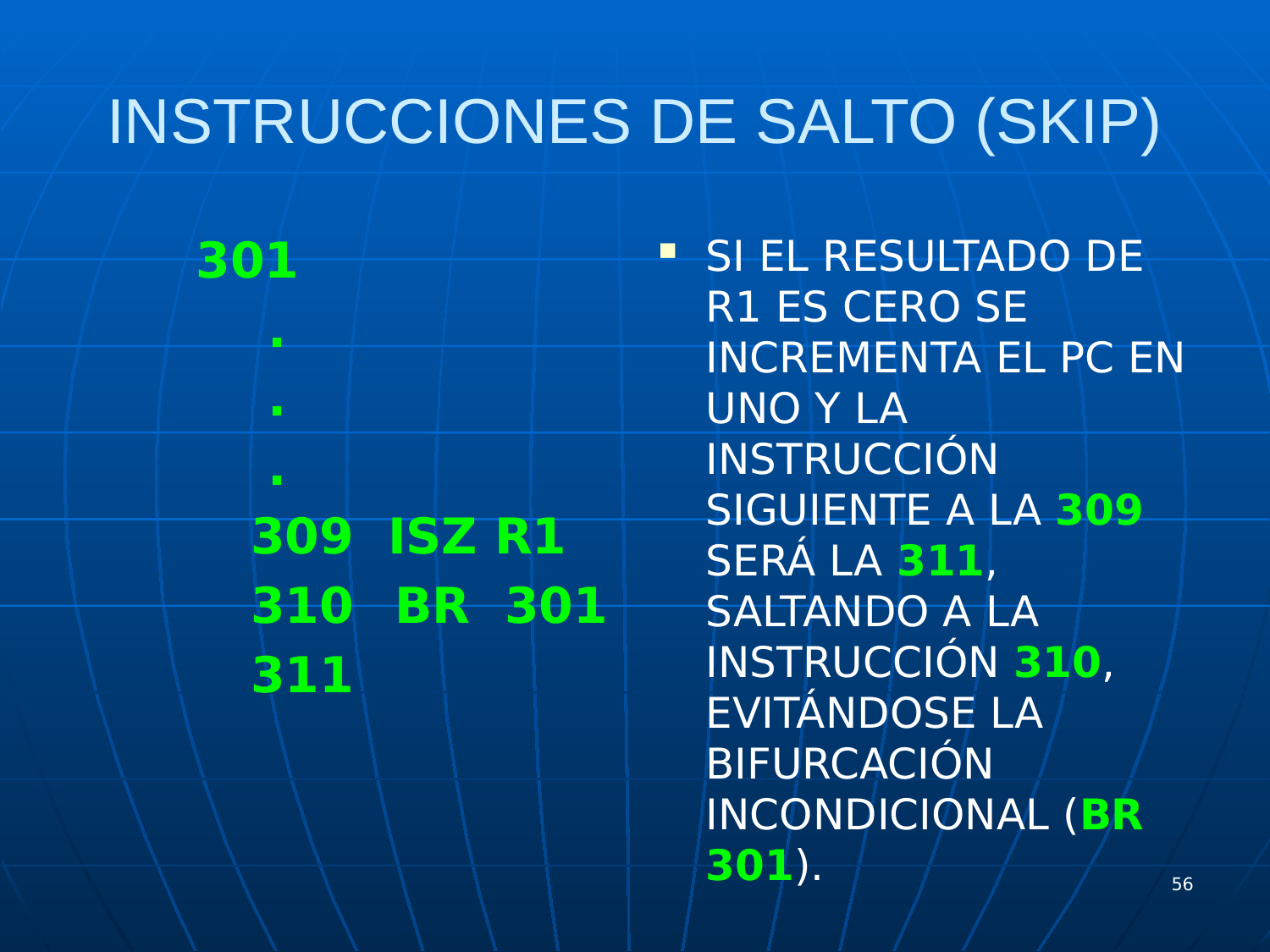

# INSTRUCCIONES DE SALTO (SKIP)
       301
		 .
		 .
		 .
		309  ISZ R1
		310	 BR	301
		311
SI EL RESULTADO DE R1 ES CERO SE INCREMENTA EL PC EN UNO Y LA INSTRUCCIÓN SIGUIENTE A LA 309 SERÁ LA 311, SALTANDO A LA INSTRUCCIÓN 310, EVITÁNDOSE LA BIFURCACIÓN INCONDICIONAL (BR 301).
56